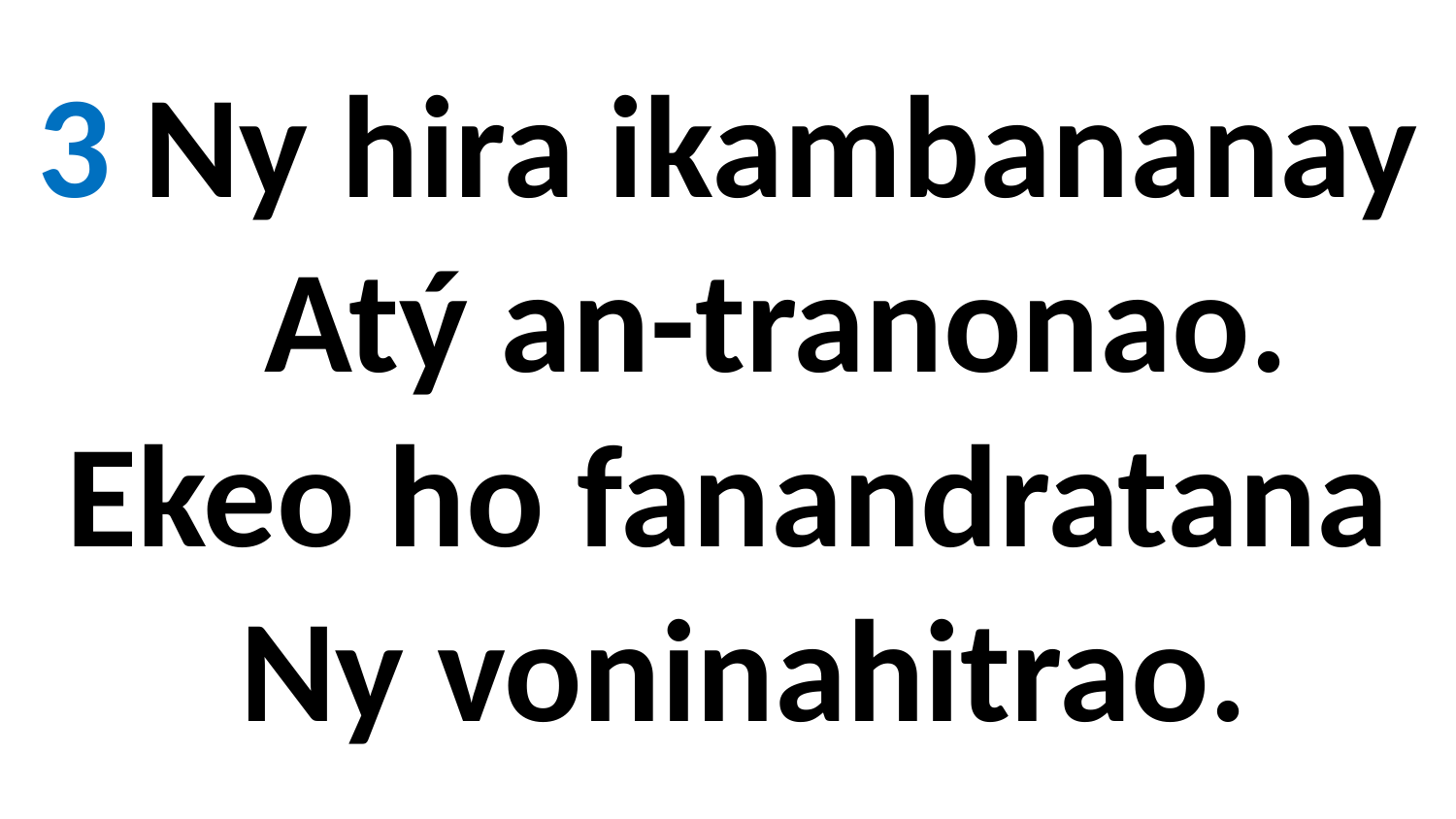

3 Ny hira ikambananay
   Atý an-tranonao.
Ekeo ho fanandratana
 Ny voninahitrao.